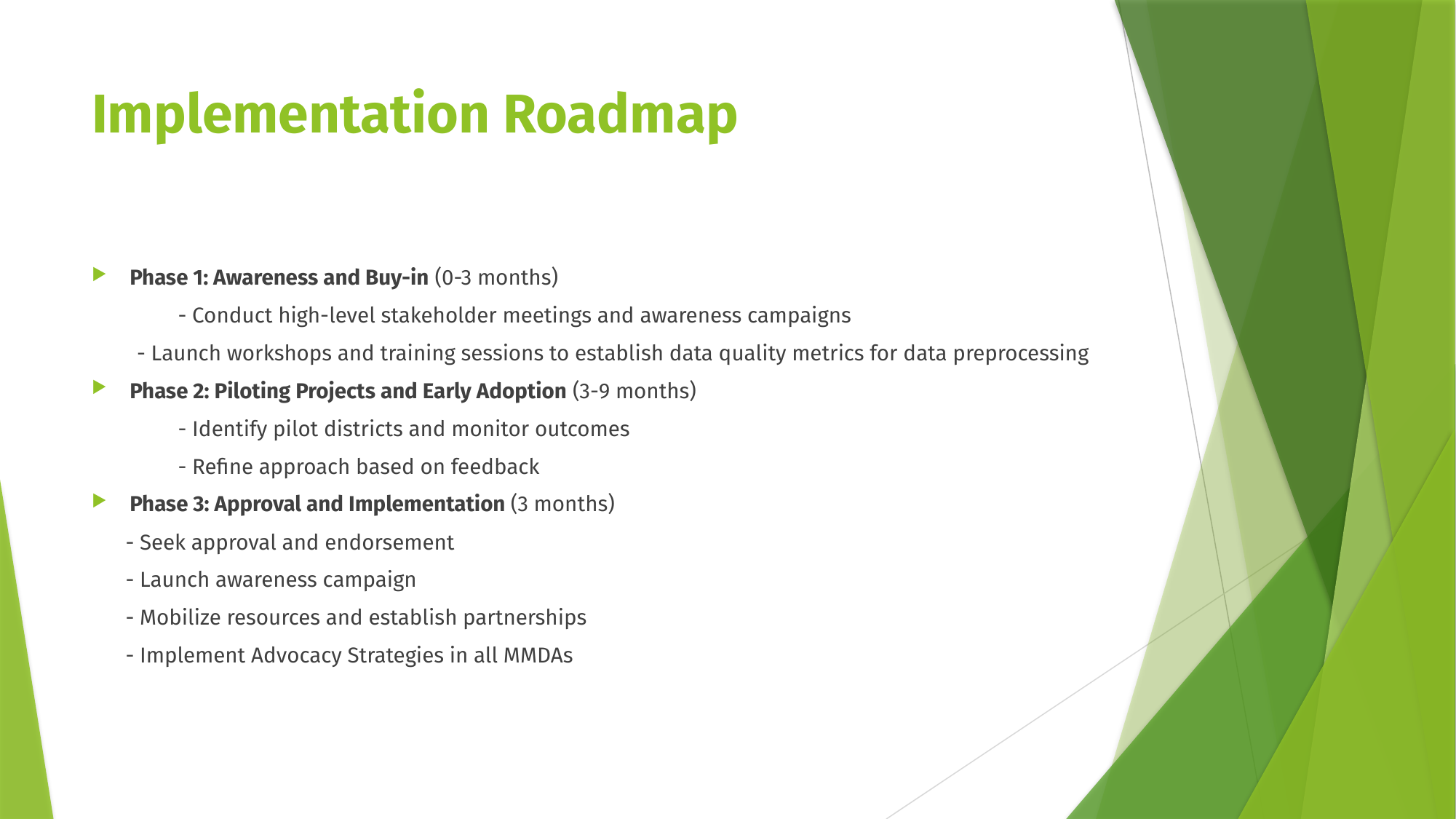

# Implementation Roadmap
Phase 1: Awareness and Buy-in (0-3 months)
	- Conduct high-level stakeholder meetings and awareness campaigns
        - Launch workshops and training sessions to establish data quality metrics for data preprocessing
	Phase 2: Piloting Projects and Early Adoption (3-9 months)
	- Identify pilot districts and monitor outcomes
	- Refine approach based on feedback
Phase 3: Approval and Implementation (3 months)
      - Seek approval and endorsement
      - Launch awareness campaign
      - Mobilize resources and establish partnerships
      - Implement Advocacy Strategies in all MMDAs